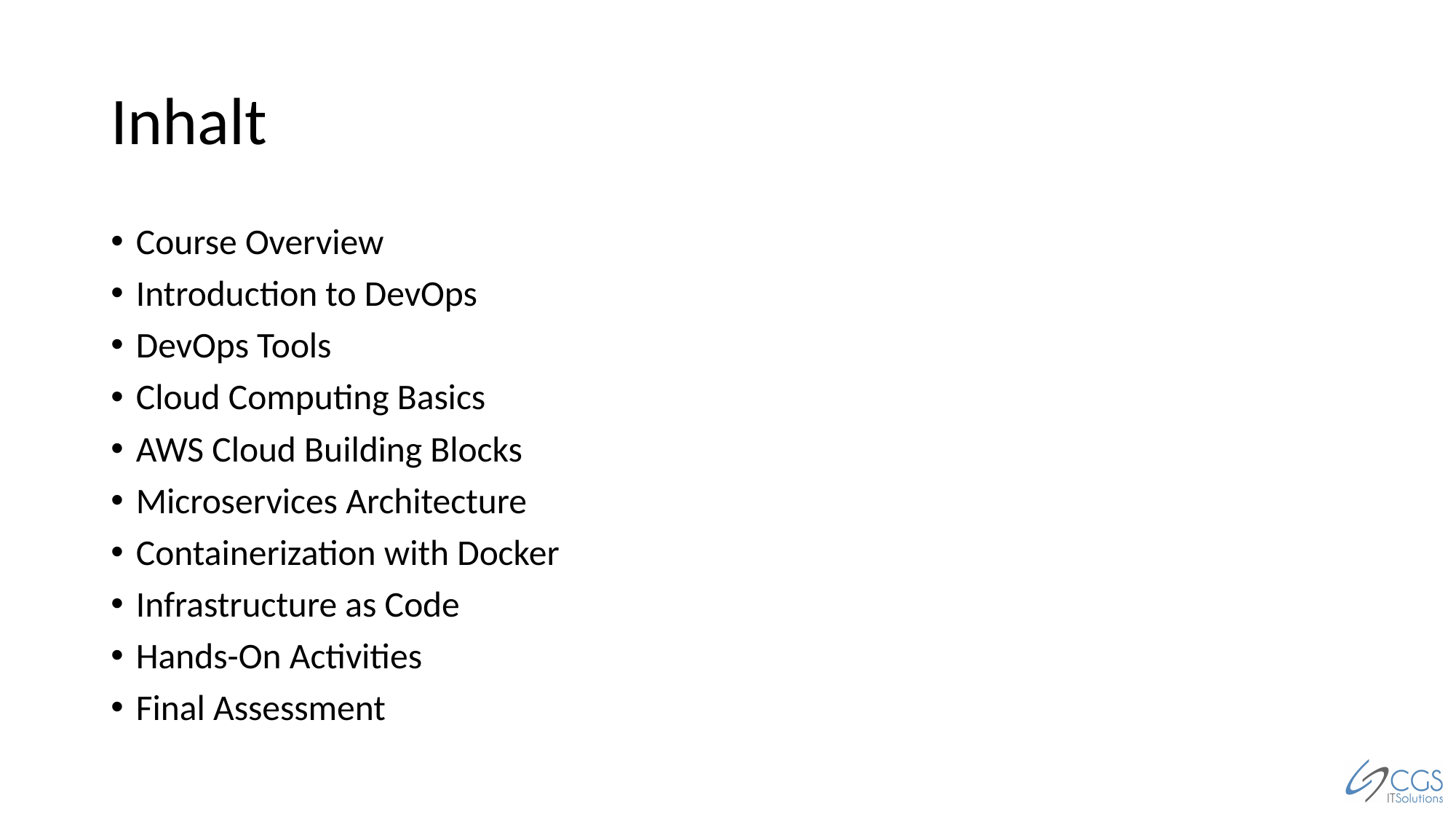

# Inhalt
Course Overview
Introduction to DevOps
DevOps Tools
Cloud Computing Basics
AWS Cloud Building Blocks
Microservices Architecture
Containerization with Docker
Infrastructure as Code
Hands-On Activities
Final Assessment